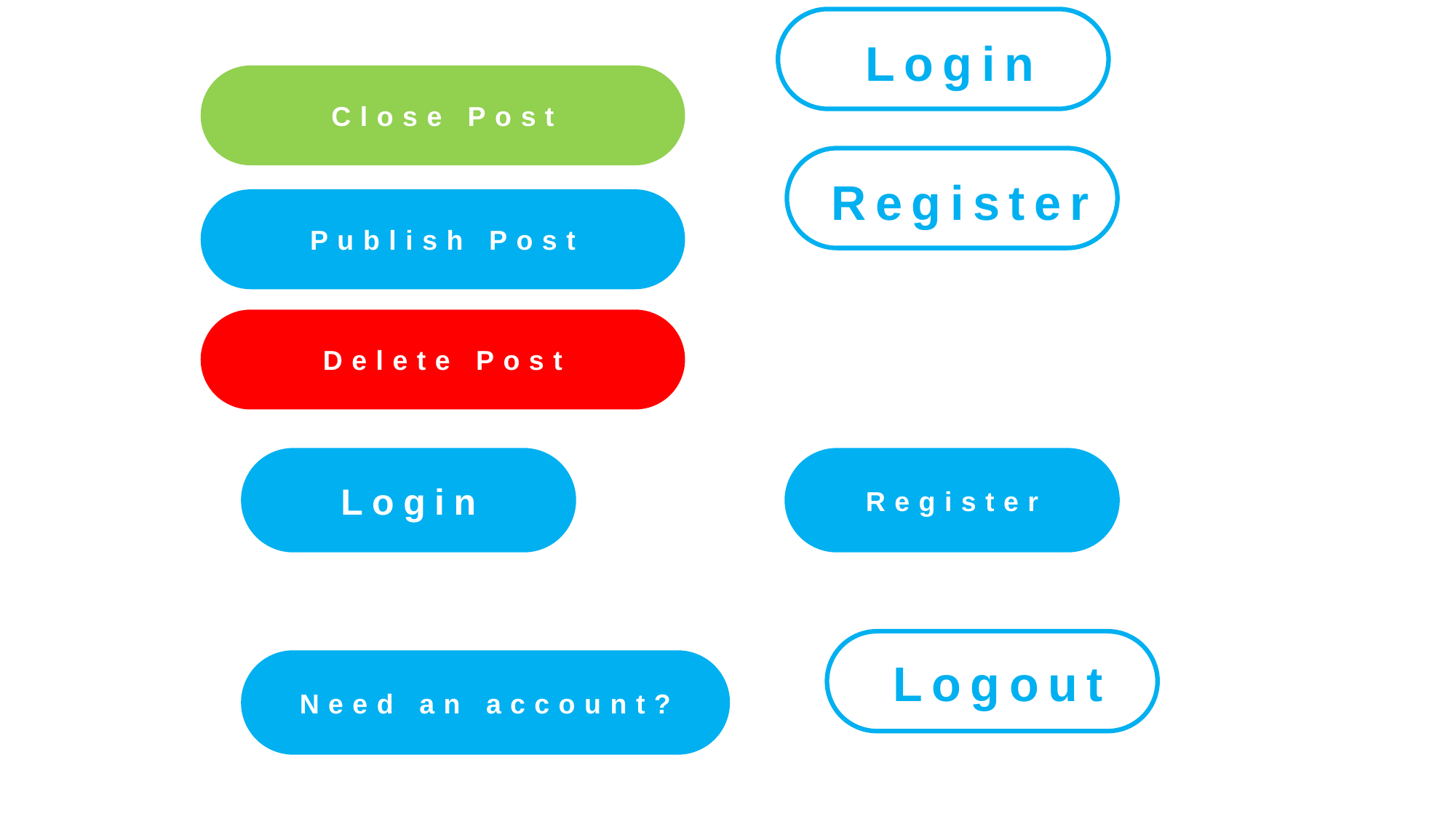

Login
Close Post

Register
Publish Post
Delete Post
Login
Register

Logout

Need an account?